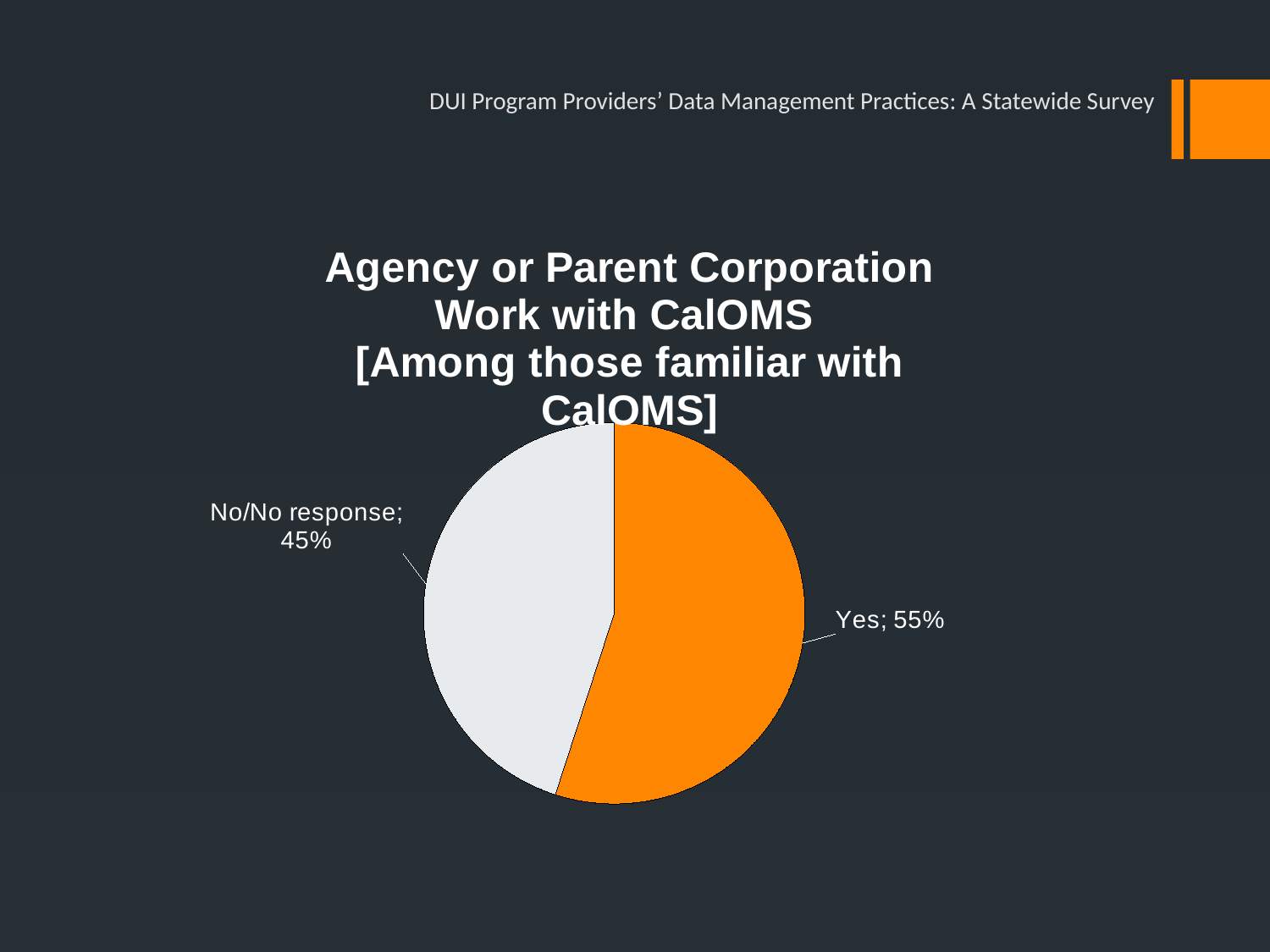

DUI Program Providers’ Data Management Practices: A Statewide Survey

### Chart: Agency or Parent Corporation Work with CalOMS
[Among those familiar with CalOMS]

| Category |  |
|---|---|
| Yes | 0.55 |
| No/No response | 0.45 |